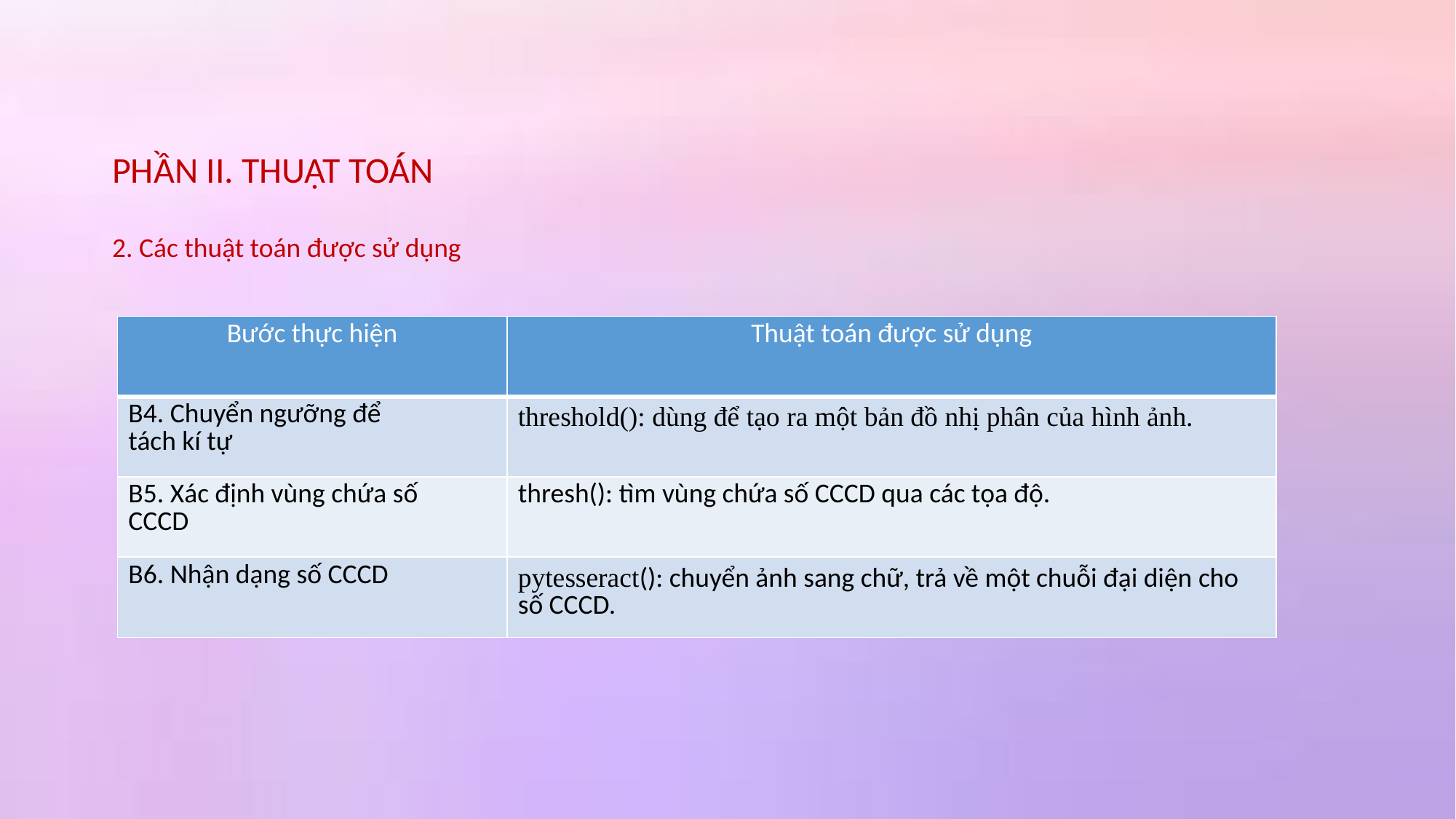

# PHẦN II. THUẬT TOÁN
2. Các thuật toán được sử dụng
| Bước thực hiện | Thuật toán được sử dụng |
| --- | --- |
| B4. Chuyển ngưỡng để tách kí tự | threshold(): dùng để tạo ra một bản đồ nhị phân của hình ảnh. |
| B5. Xác định vùng chứa số CCCD | thresh(): tìm vùng chứa số CCCD qua các tọa độ. |
| B6. Nhận dạng số CCCD | pytesseract(): chuyển ảnh sang chữ, trả về một chuỗi đại diện cho số CCCD. |